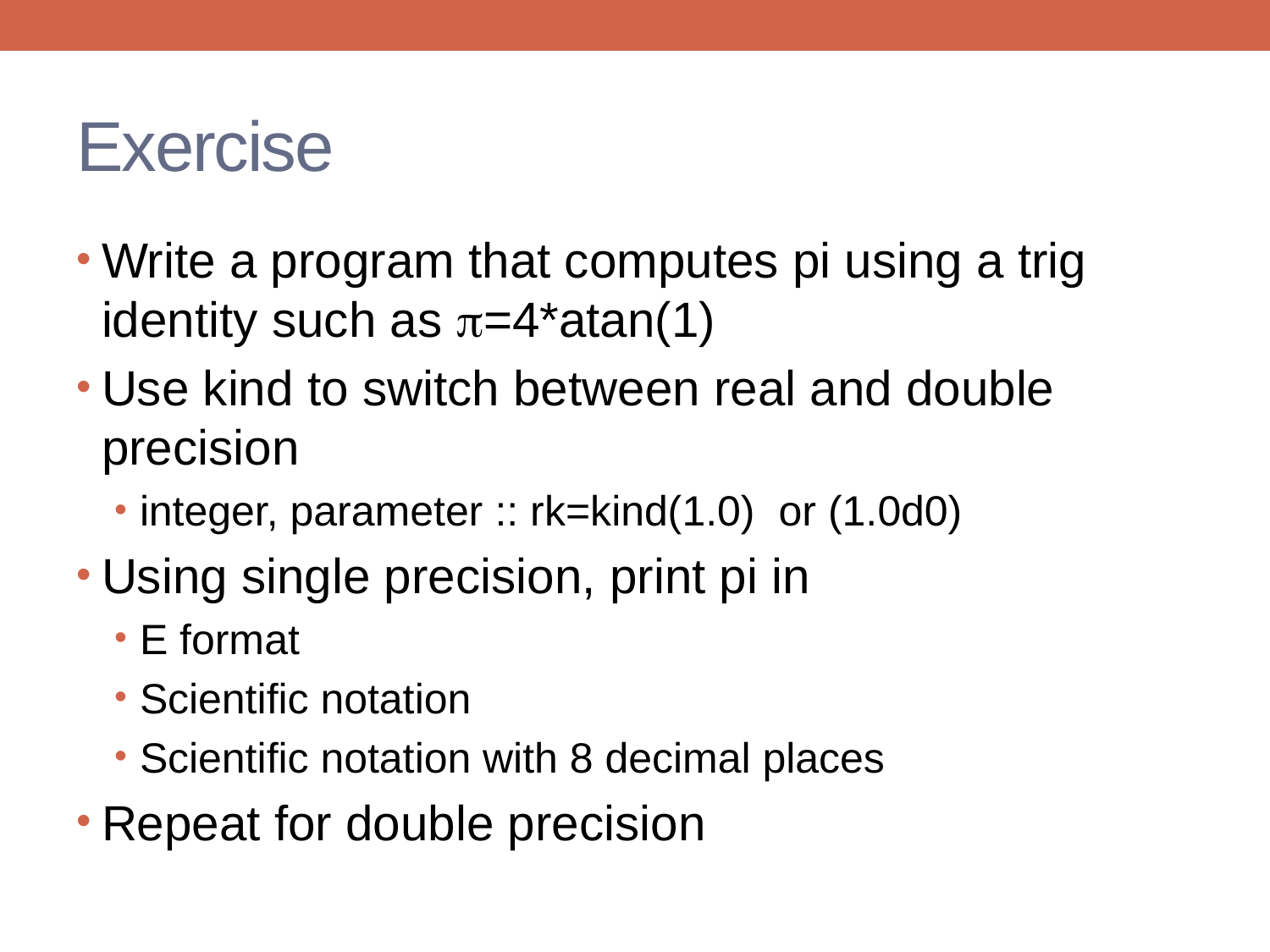

# Exercise
Write a program that computes pi using a trig identity such as π=4*atan(1)
Use kind to switch between real and double precision
integer, parameter :: rk=kind(1.0)  or (1.0d0)
Using single precision, print pi in
E format
Scientific notation
Scientific notation with 8 decimal places
Repeat for double precision